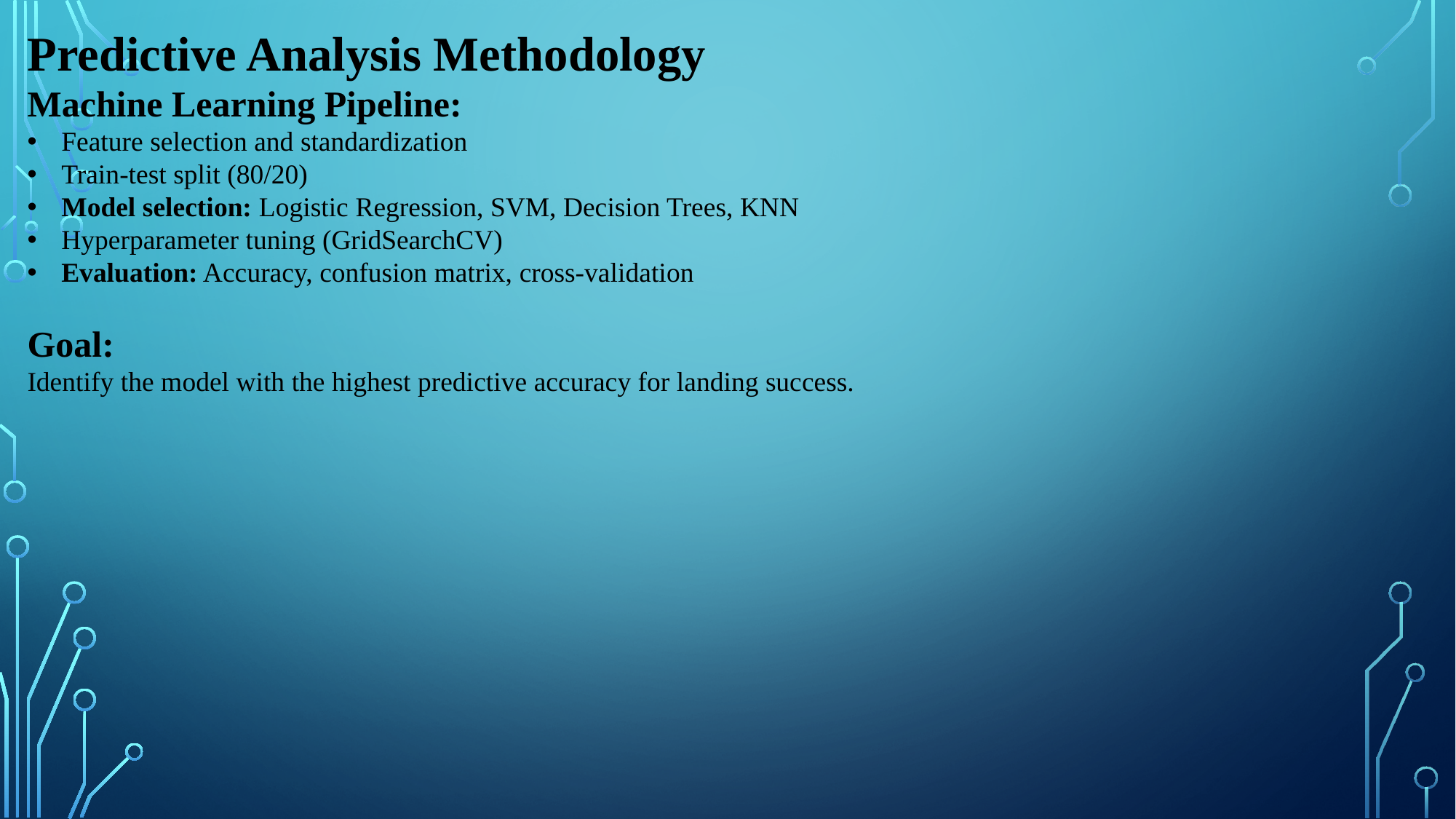

Predictive Analysis Methodology
Machine Learning Pipeline:
Feature selection and standardization
Train-test split (80/20)
Model selection: Logistic Regression, SVM, Decision Trees, KNN
Hyperparameter tuning (GridSearchCV)
Evaluation: Accuracy, confusion matrix, cross-validation

Goal:
Identify the model with the highest predictive accuracy for landing success.